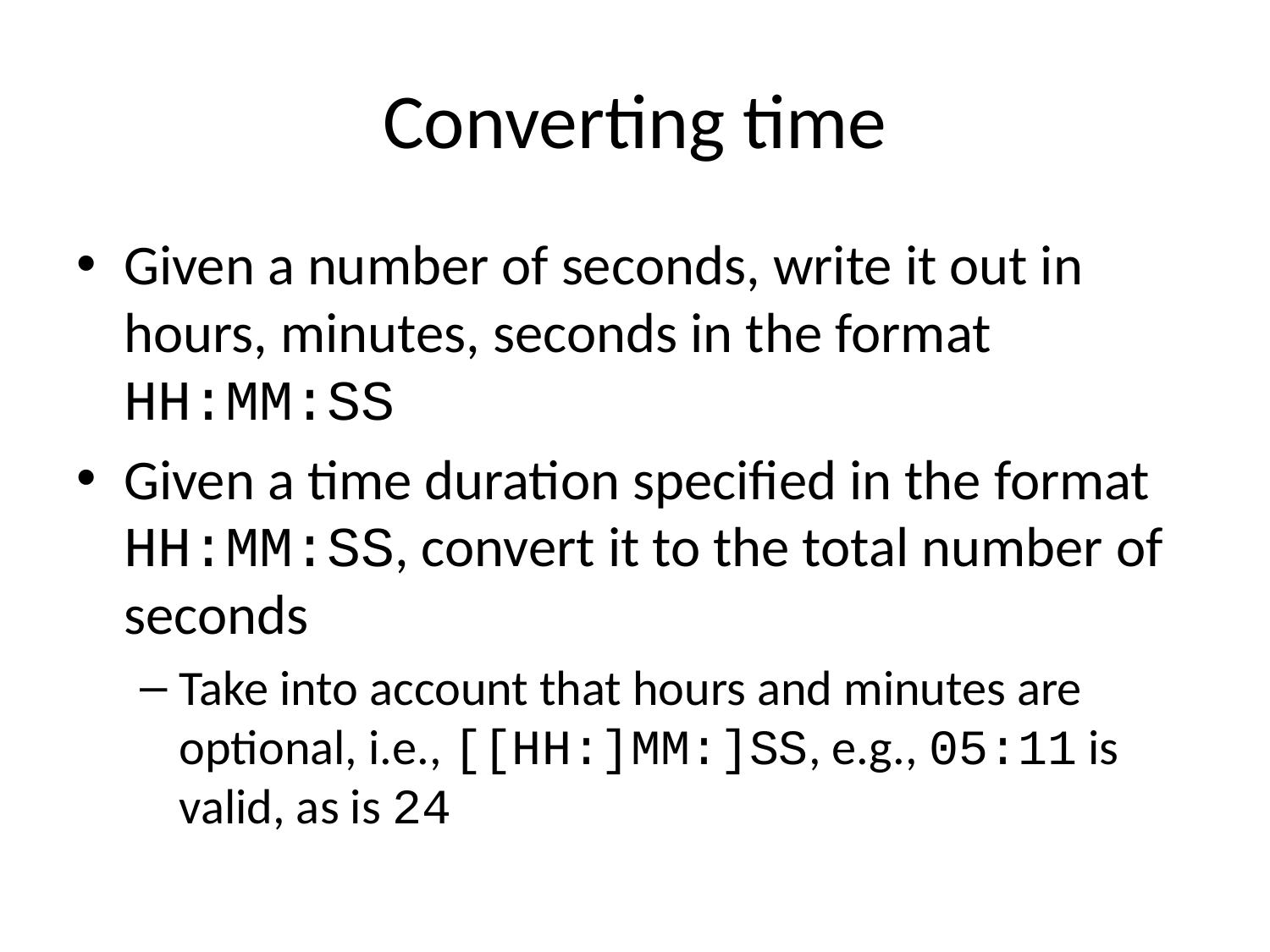

# Converting time
Given a number of seconds, write it out in hours, minutes, seconds in the format HH:MM:SS
Given a time duration specified in the format HH:MM:SS, convert it to the total number of seconds
Take into account that hours and minutes are optional, i.e., [[HH:]MM:]SS, e.g., 05:11 is valid, as is 24